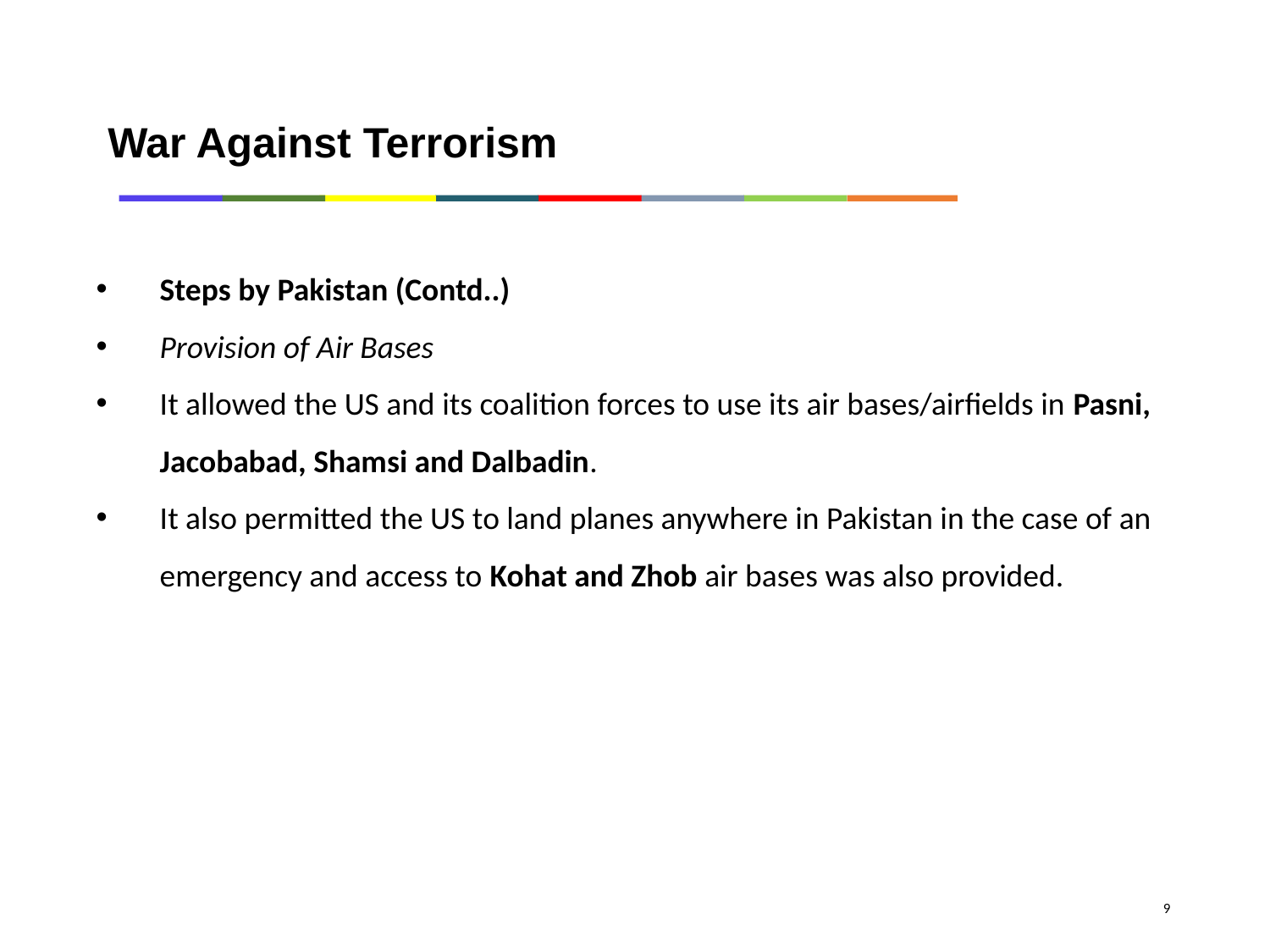

War Against Terrorism

Steps by Pakistan (Contd..)
Provision of Air Bases
It allowed the US and its coalition forces to use its air bases/airfields in Pasni, Jacobabad, Shamsi and Dalbadin.
It also permitted the US to land planes anywhere in Pakistan in the case of an emergency and access to Kohat and Zhob air bases was also provided.
9